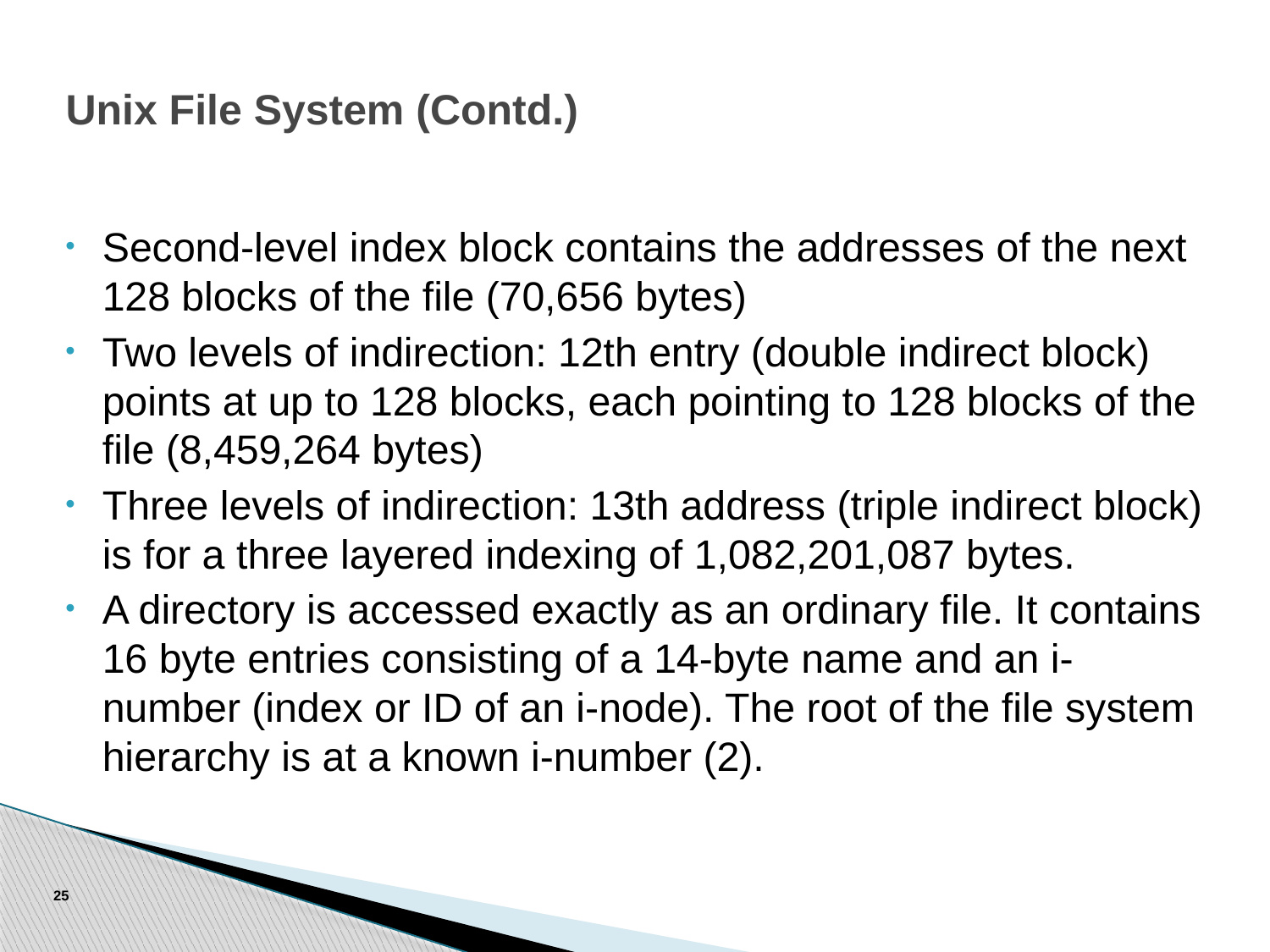

# Unix File System (Contd.)
Second-level index block contains the addresses of the next 128 blocks of the file (70,656 bytes)
Two levels of indirection: 12th entry (double indirect block) points at up to 128 blocks, each pointing to 128 blocks of the file (8,459,264 bytes)
Three levels of indirection: 13th address (triple indirect block) is for a three layered indexing of 1,082,201,087 bytes.
A directory is accessed exactly as an ordinary file. It contains 16 byte entries consisting of a 14-byte name and an i-number (index or ID of an i-node). The root of the file system hierarchy is at a known i-number (2).
25